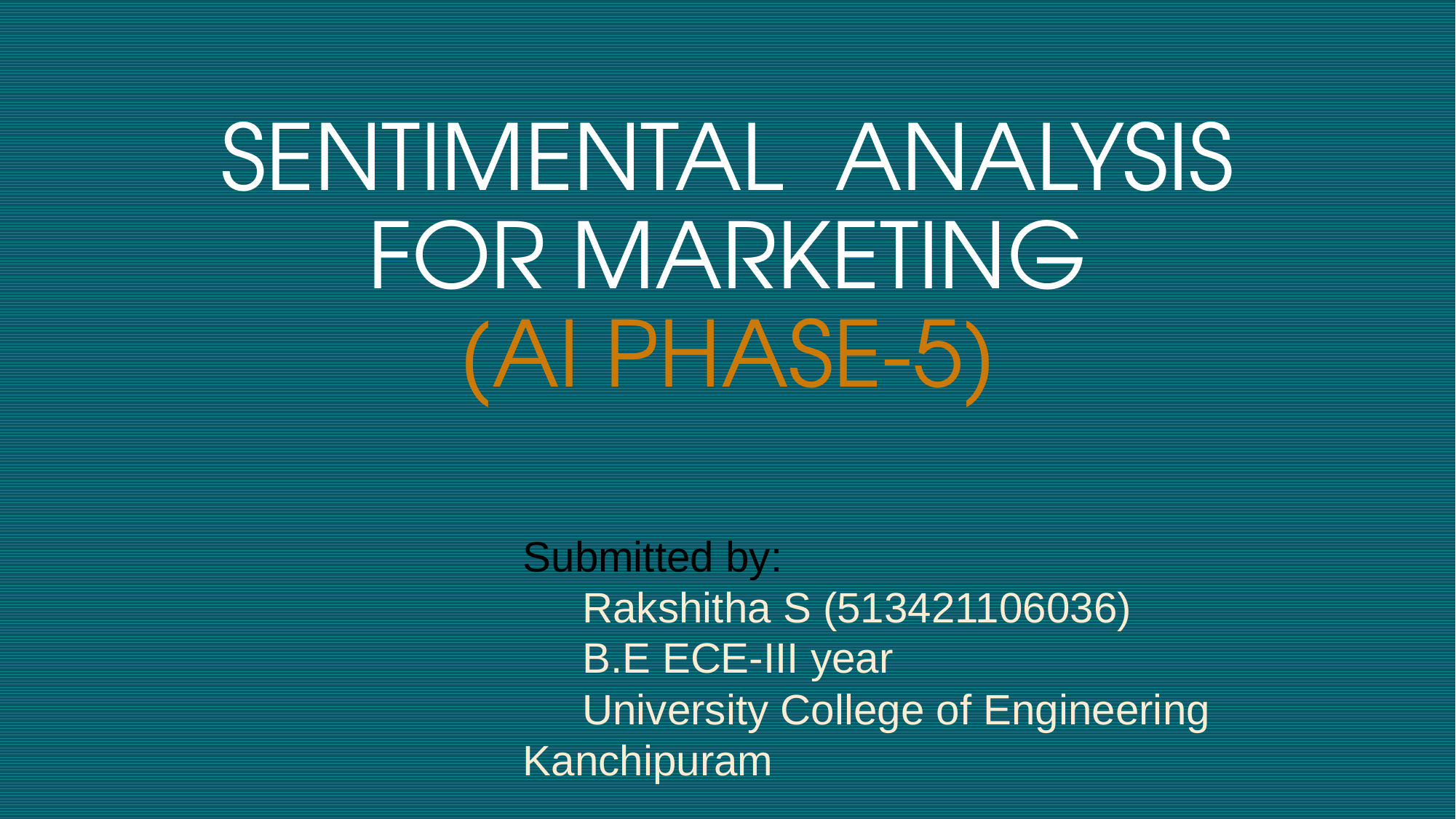

# SENTIMENTAL  ANALYSIS FOR MARKETING (AI PHASE-5)
Submitted by:
     Rakshitha S (513421106036)
     B.E ECE-III year
     University College of Engineering Kanchipuram